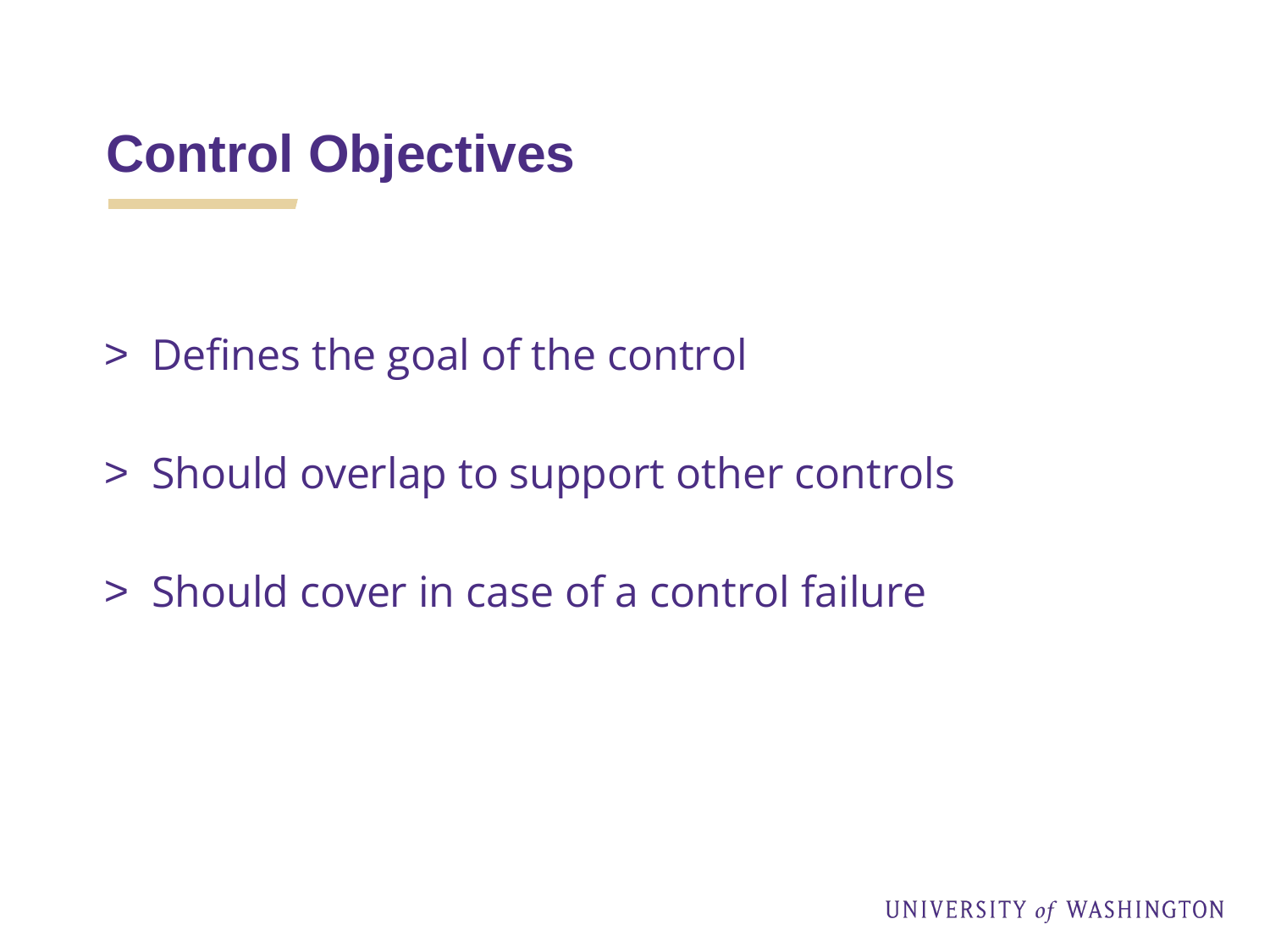

# Control Objectives
Defines the goal of the control

Should overlap to support other controls

Should cover in case of a control failure